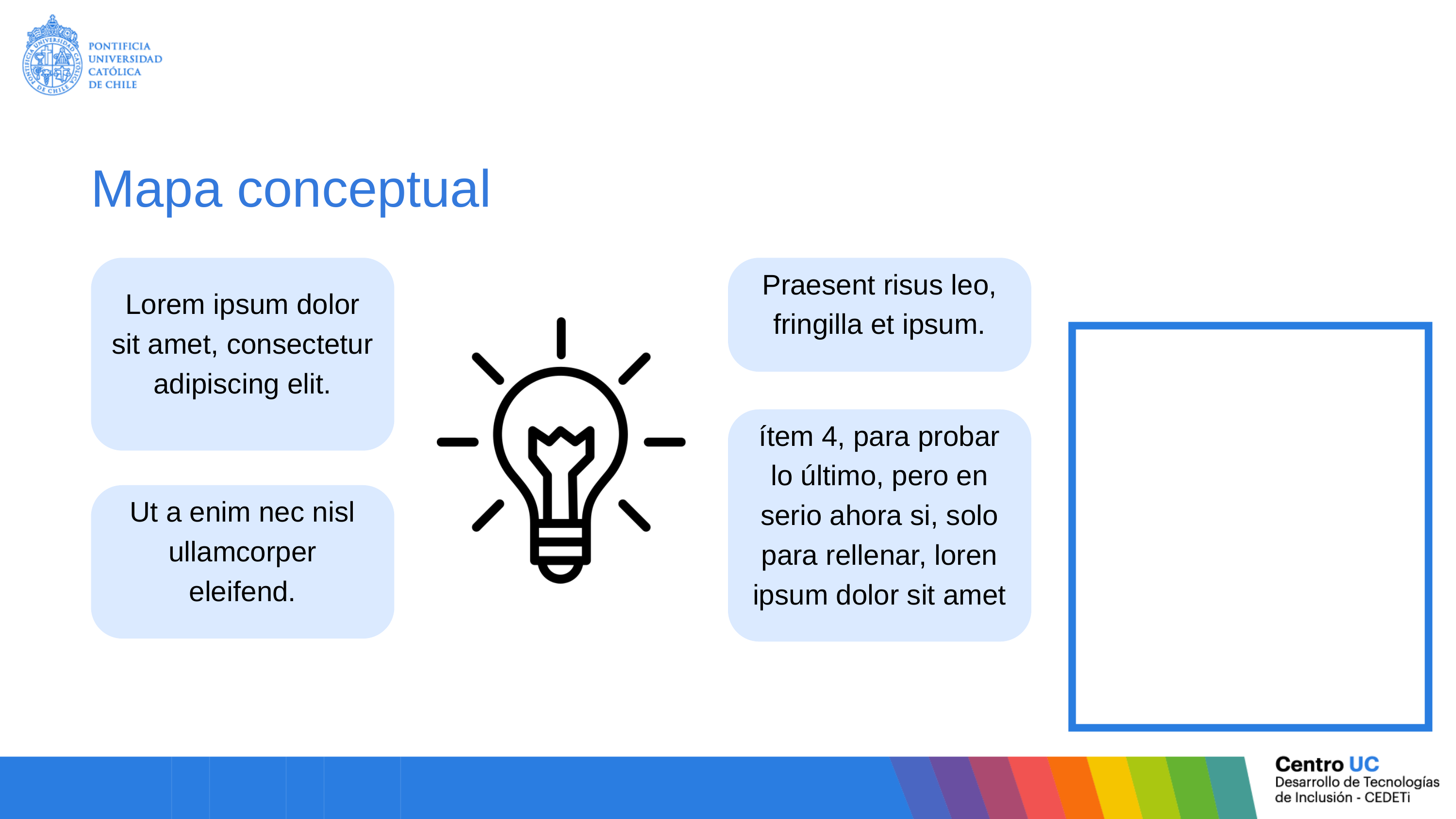

Mapa conceptual

Lorem ipsum dolor sit amet, consectetur adipiscing elit.

Praesent risus leo, fringilla et ipsum.

ítem 4, para probar lo último, pero en serio ahora si, solo para rellenar, loren ipsum dolor sit amet

Ut a enim nec nisl ullamcorper eleifend.